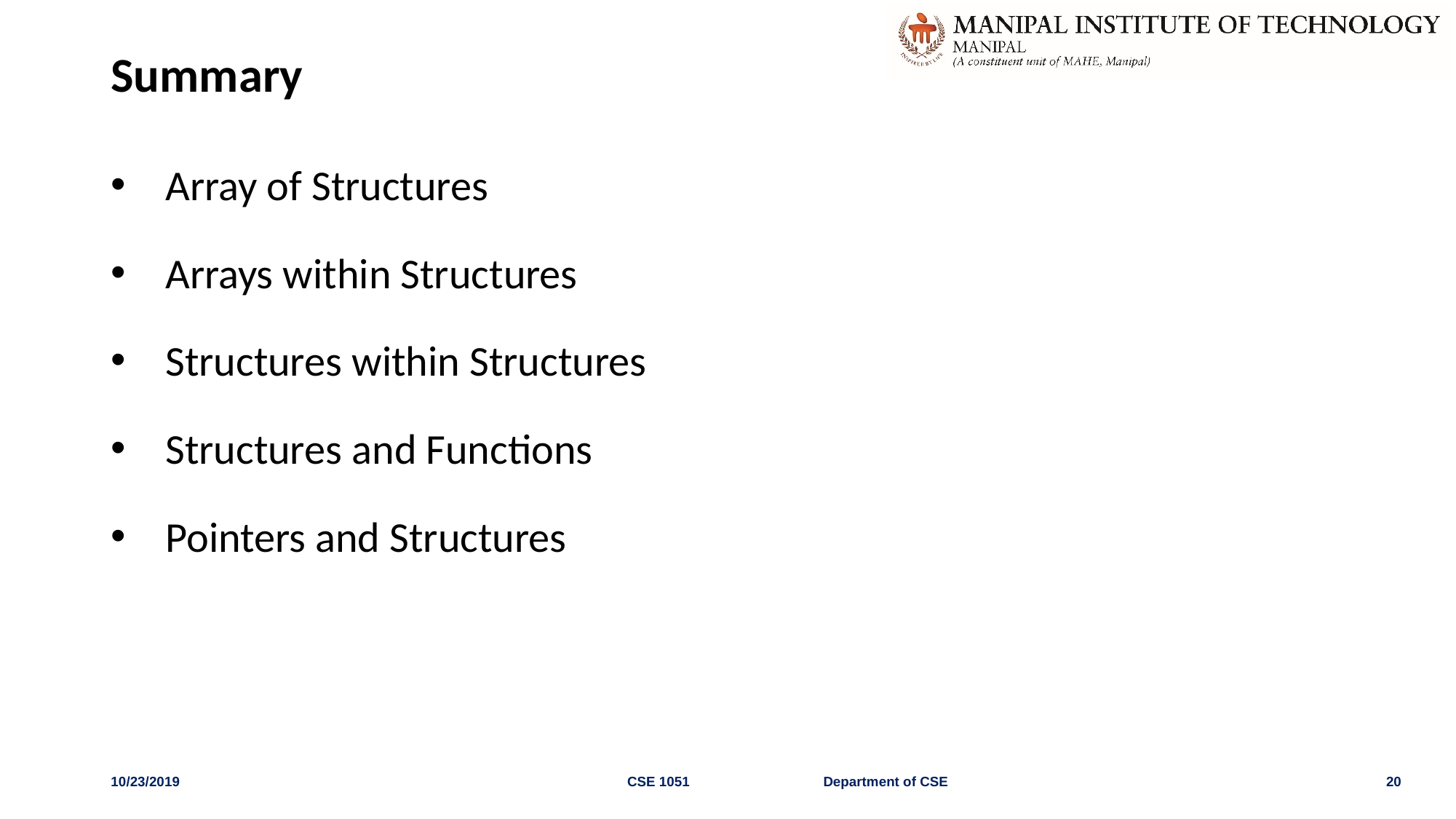

# Summary
Array of Structures
Arrays within Structures
Structures within Structures
Structures and Functions
Pointers and Structures

10/23/2019
CSE 1051                                   Department of CSE
20